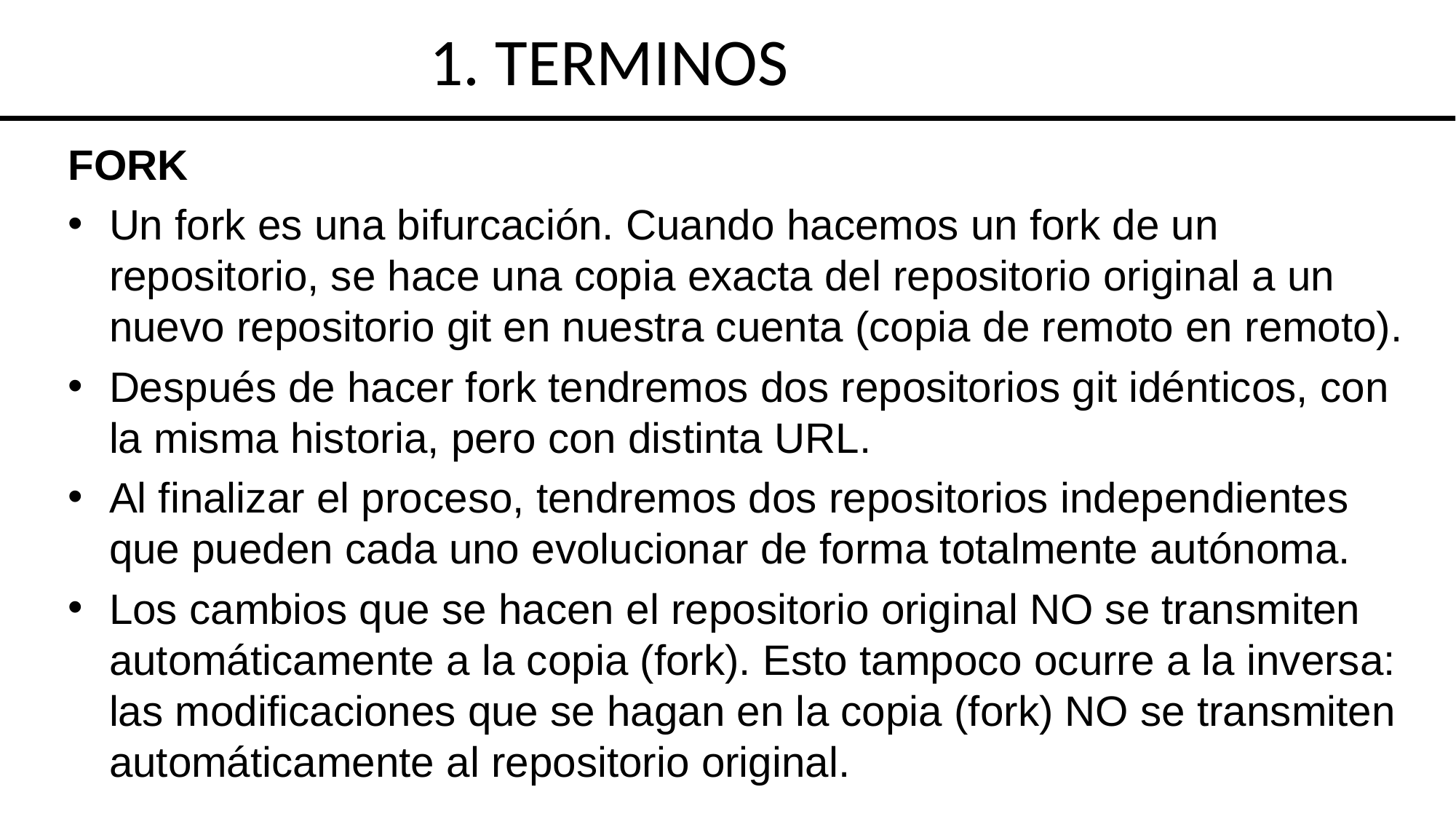

1. TERMINOS
FORK
Un fork es una bifurcación. Cuando hacemos un fork de un repositorio, se hace una copia exacta del repositorio original a un nuevo repositorio git en nuestra cuenta (copia de remoto en remoto).
Después de hacer fork tendremos dos repositorios git idénticos, con la misma historia, pero con distinta URL.
Al finalizar el proceso, tendremos dos repositorios independientes que pueden cada uno evolucionar de forma totalmente autónoma.
Los cambios que se hacen el repositorio original NO se transmiten automáticamente a la copia (fork). Esto tampoco ocurre a la inversa: las modificaciones que se hagan en la copia (fork) NO se transmiten automáticamente al repositorio original.